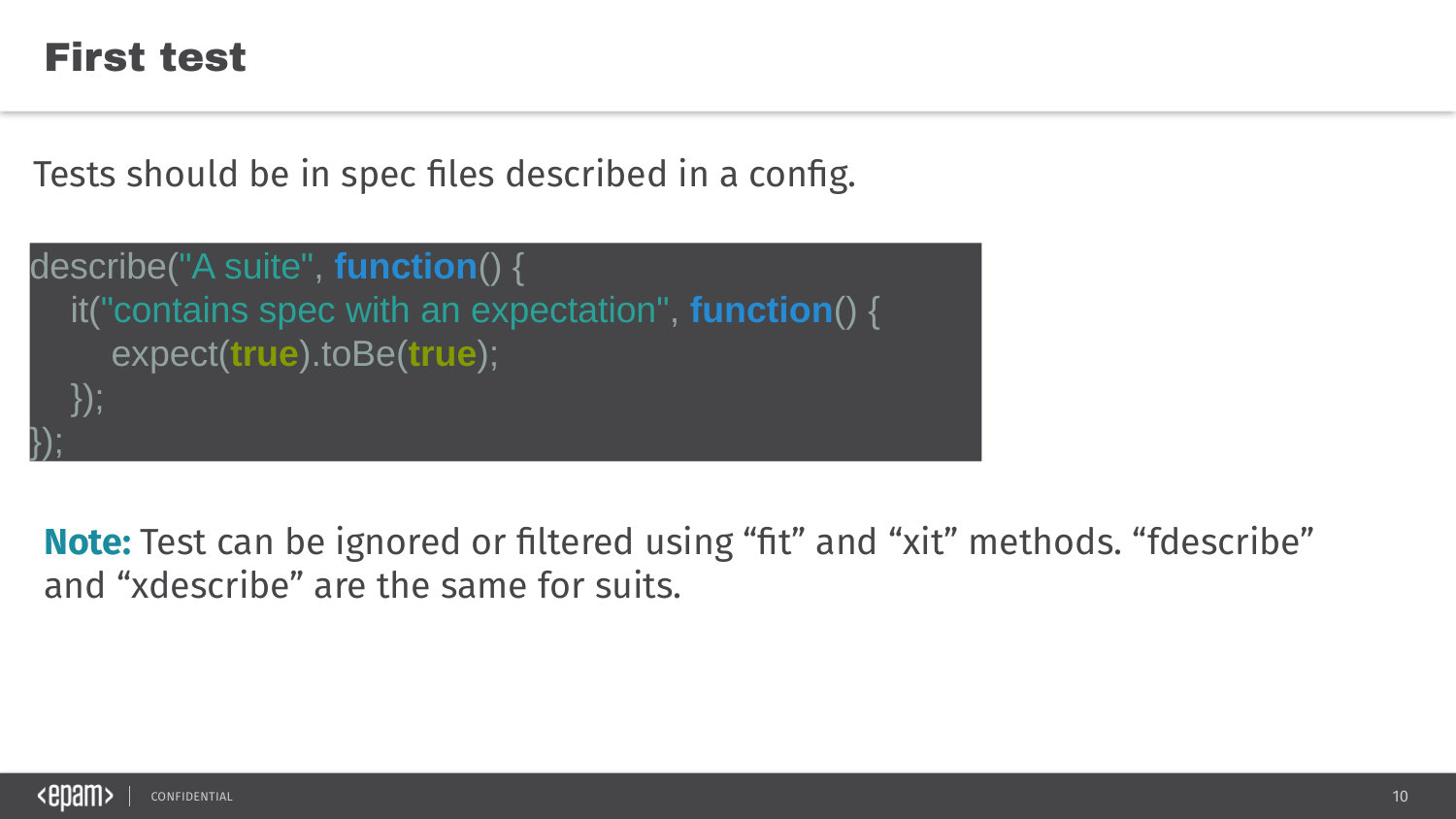

First test

Tests should be in spec files described in a config.
describe("A suite", function() {
    it("contains spec with an expectation", function() {
        expect(true).toBe(true);
    });
});
Note: Test can be ignored or filtered using “fit” and “xit” methods. “fdescribe” and “xdescribe” are the same for suits.